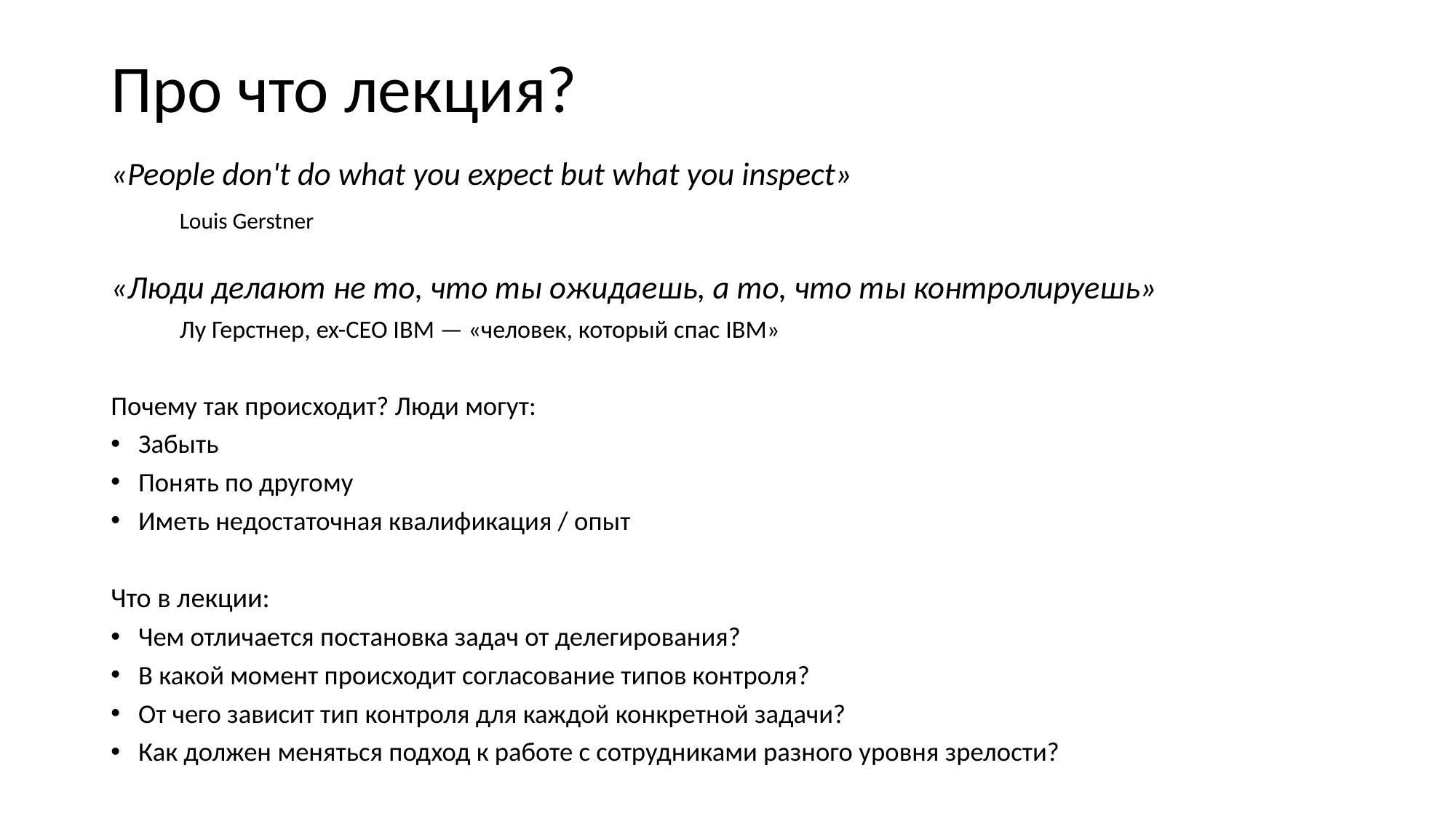

# Про что лекция?
«People don't do what you expect but what you inspect»
	Louis Gerstner
«Люди делают не то, что ты ожидаешь, а то, что ты контролируешь»
	Лу Герстнер, ex-CEO IBM — «человек, который спас IBM»

Почему так происходит? Люди могут:
Забыть
Понять по другому
Иметь недостаточная квалификация / опыт

Что в лекции:
Чем отличается постановка задач от делегирования?
В какой момент происходит согласование типов контроля?
От чего зависит тип контроля для каждой конкретной задачи?
Как должен меняться подход к работе с сотрудниками разного уровня зрелости?